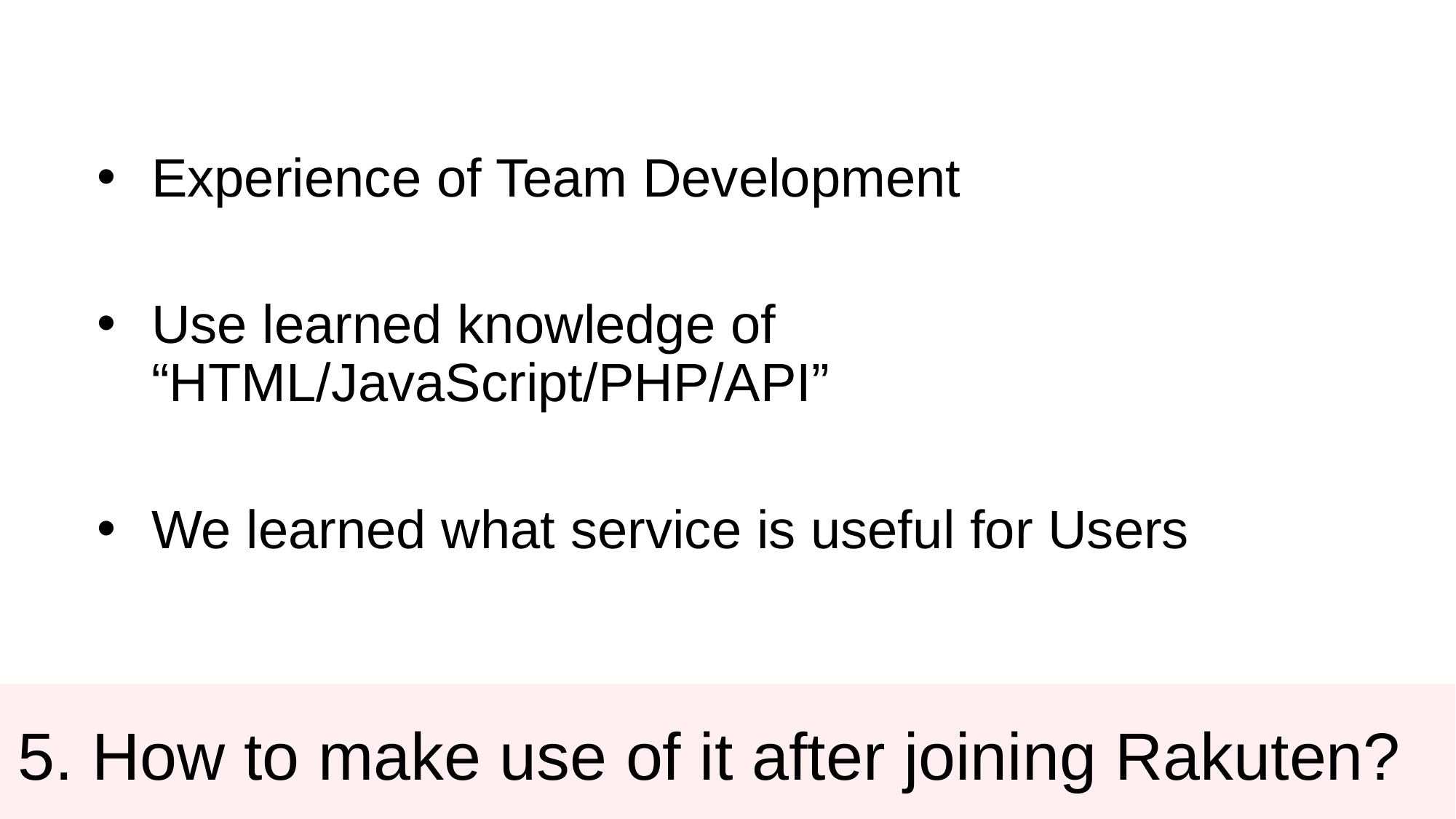

Experience of Team Development

Use learned knowledge of “HTML/JavaScript/PHP/API”

We learned what service is useful for Users
5. How to make use of it after joining Rakuten?